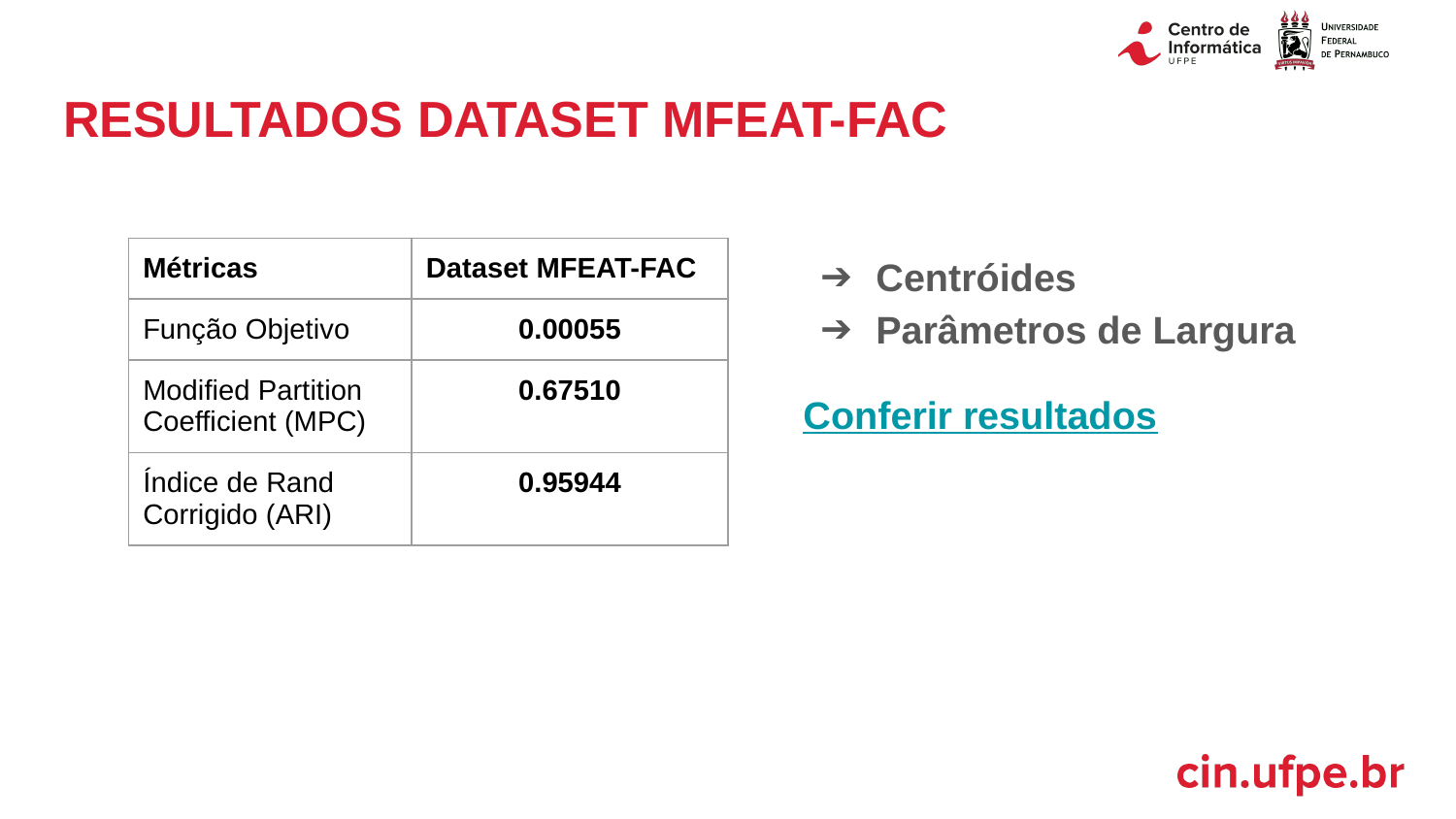

# RESULTADOS DATASET MFEAT-FAC
Centróides
Parâmetros de Largura
Conferir resultados

| Métricas | Dataset MFEAT-FAC |
| --- | --- |
| Função Objetivo | 0.00055 |
| Modified Partition Coefficient (MPC) | 0.67510 |
| Índice de Rand Corrigido (ARI) | 0.95944 |